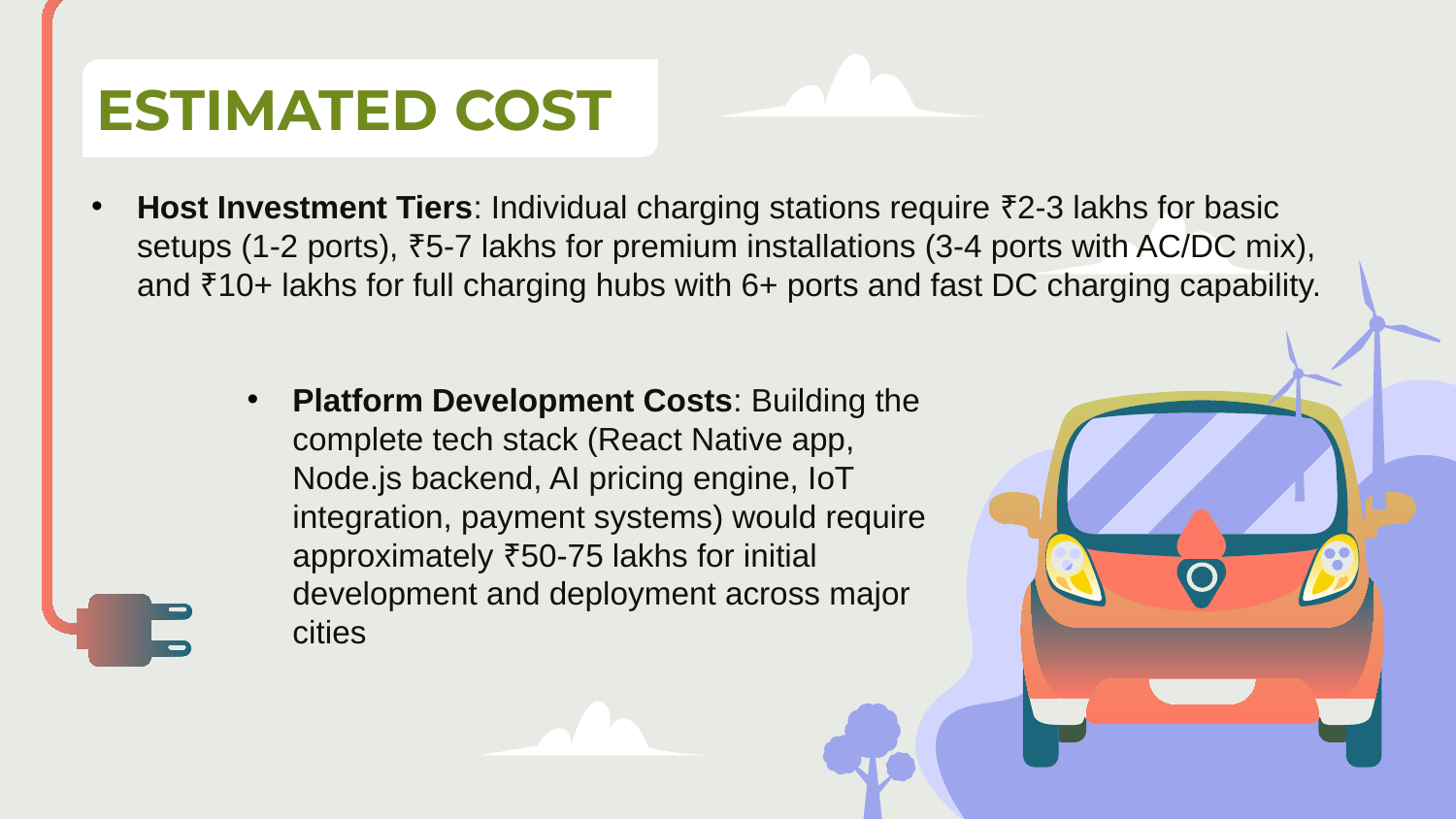

ESTIMATED COST
Host Investment Tiers: Individual charging stations require ₹2-3 lakhs for basic setups (1-2 ports), ₹5-7 lakhs for premium installations (3-4 ports with AC/DC mix), and ₹10+ lakhs for full charging hubs with 6+ ports and fast DC charging capability.

Platform Development Costs: Building the complete tech stack (React Native app, Node.js backend, AI pricing engine, IoT integration, payment systems) would require approximately ₹50-75 lakhs for initial development and deployment across major cities